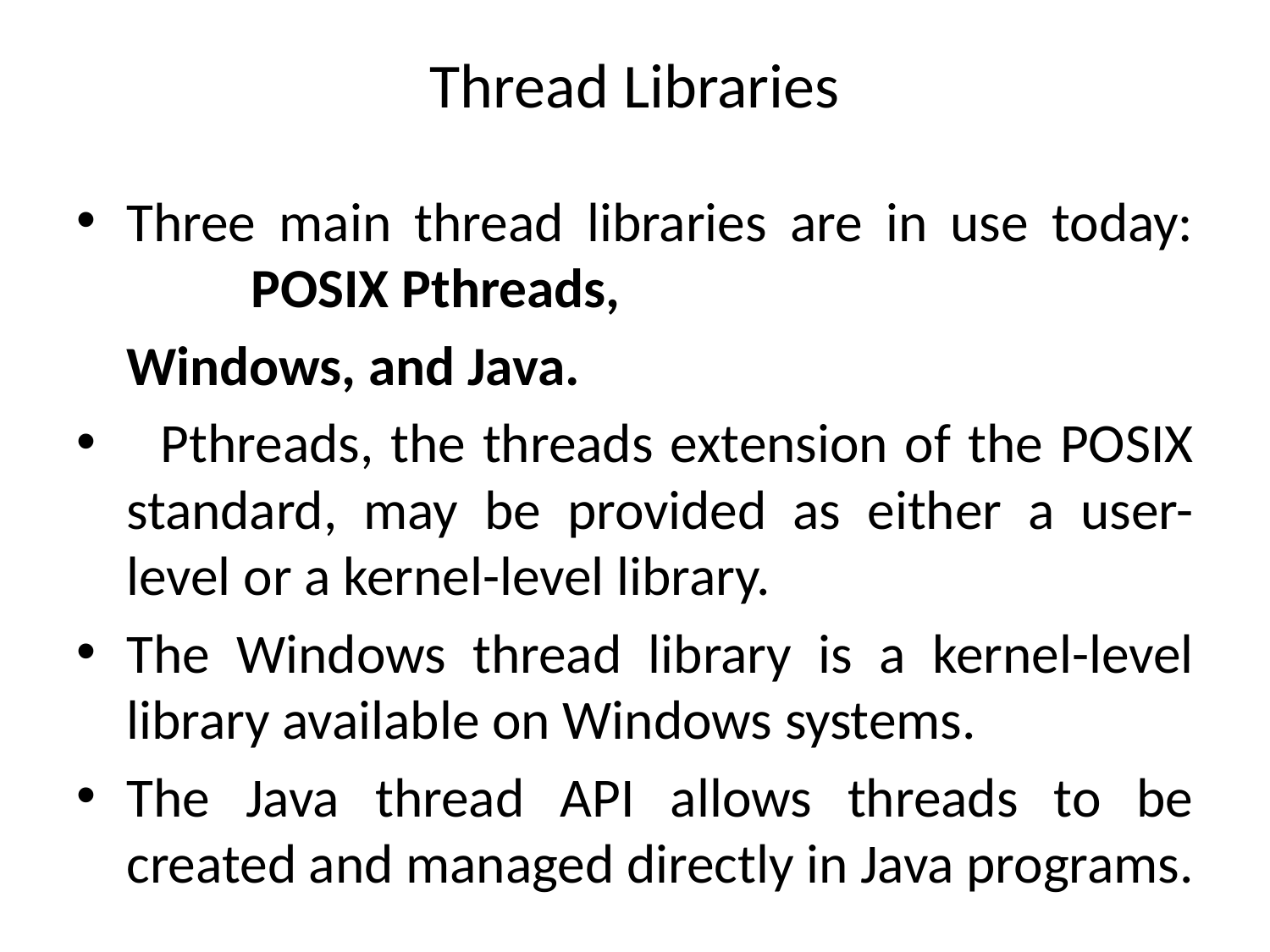

# Thread Libraries
Three main thread libraries are in use today: 	POSIX Pthreads,
 		Windows, and Java.
  Pthreads, the threads extension of the POSIX standard, may be provided as either a user-level or a kernel-level library.
The Windows thread library is a kernel-level library available on Windows systems.
The Java thread API allows threads to be created and managed directly in Java programs.